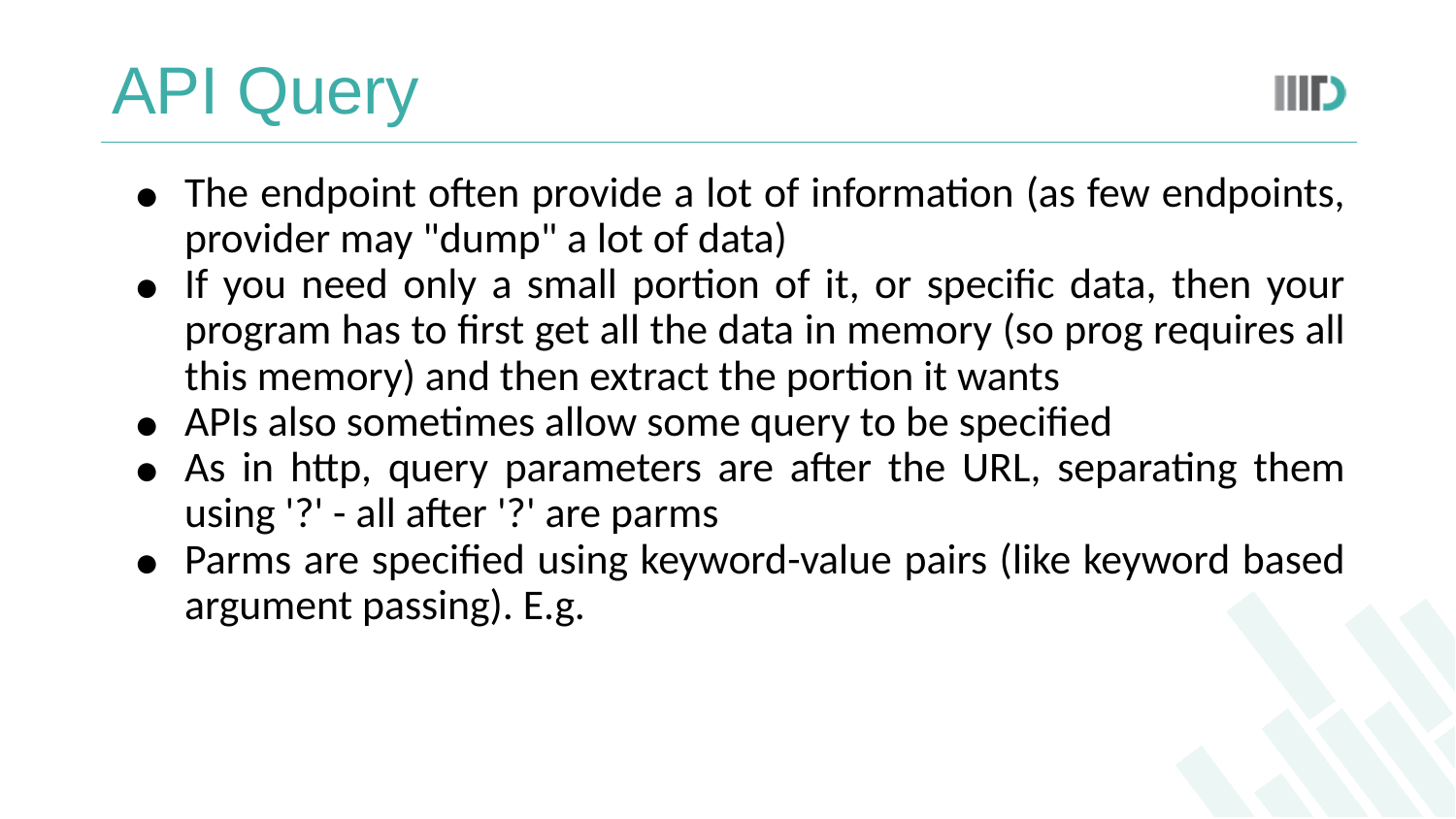

# API Query
The endpoint often provide a lot of information (as few endpoints, provider may "dump" a lot of data)
If you need only a small portion of it, or specific data, then your program has to first get all the data in memory (so prog requires all this memory) and then extract the portion it wants
APIs also sometimes allow some query to be specified
As in http, query parameters are after the URL, separating them using '?' - all after '?' are parms
Parms are specified using keyword-value pairs (like keyword based argument passing). E.g.